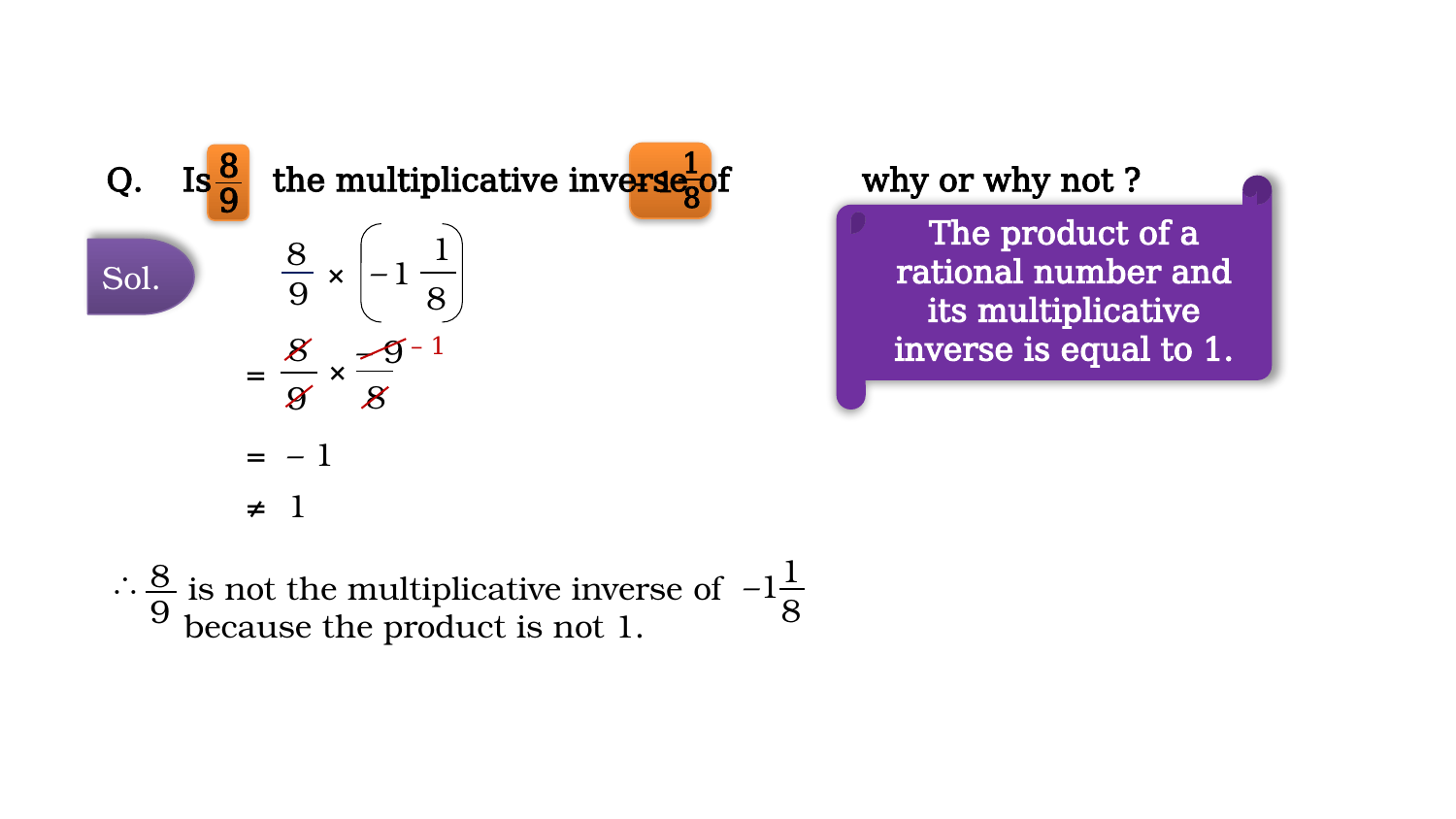

1
8
– 1
8
9
Q.
 Is      the multiplicative inverse of             why or why not ?

The product of a rational number and its multiplicative inverse is equal to 1.
       1

–
1
8
8
9
Sol.
×
8
9

– 1
– 9
8
×
=
=
– 1
≠
1
1
8
–1
8
9
   is not the multiplicative inverse of
       because the product is not 1.